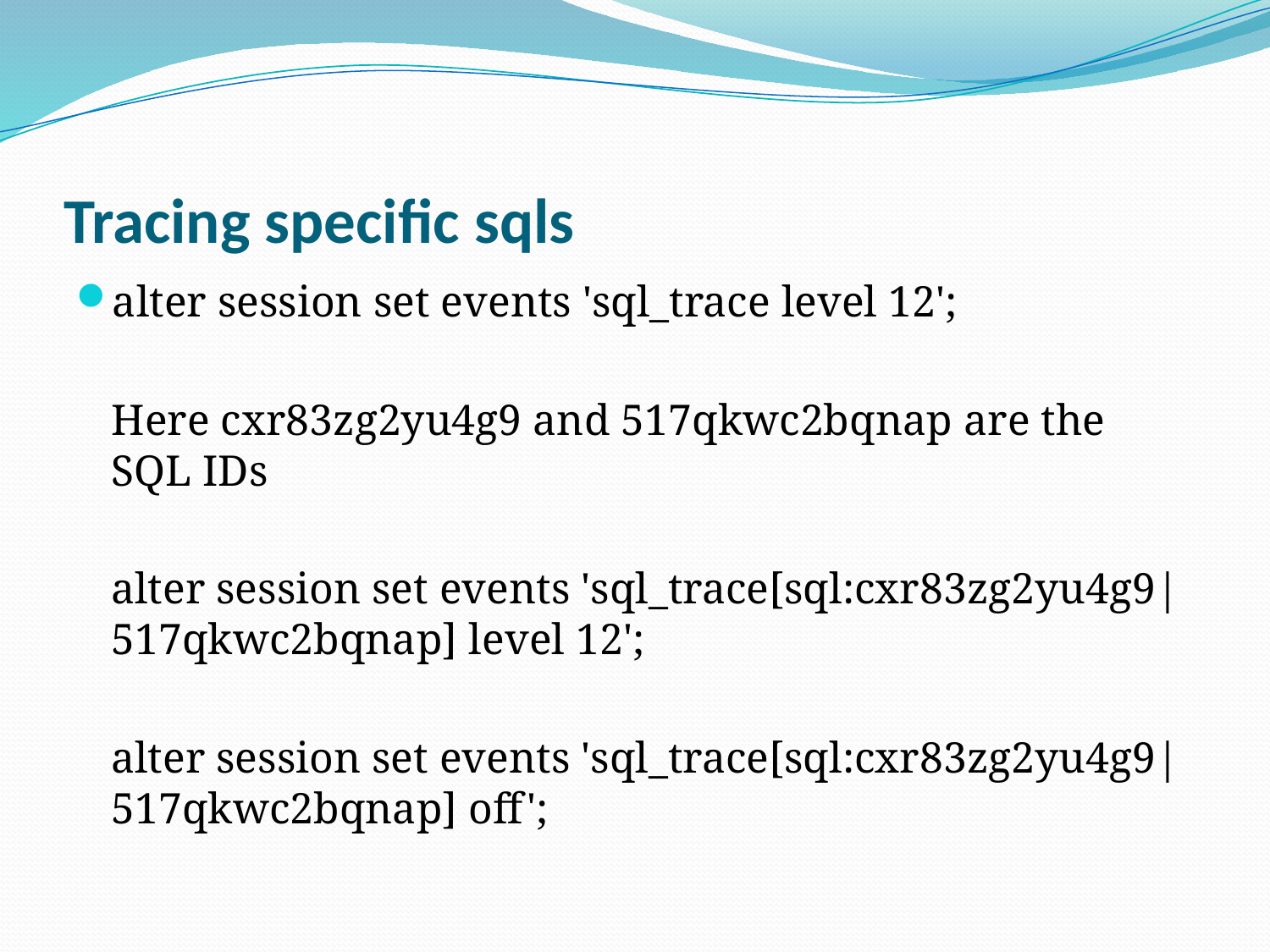

# Tracing specific sqls
alter session set events 'sql_trace level 12';

	Here cxr83zg2yu4g9 and 517qkwc2bqnap are the SQL IDs

	alter session set events 'sql_trace[sql:cxr83zg2yu4g9|517qkwc2bqnap] level 12';

	alter session set events 'sql_trace[sql:cxr83zg2yu4g9|517qkwc2bqnap] off';